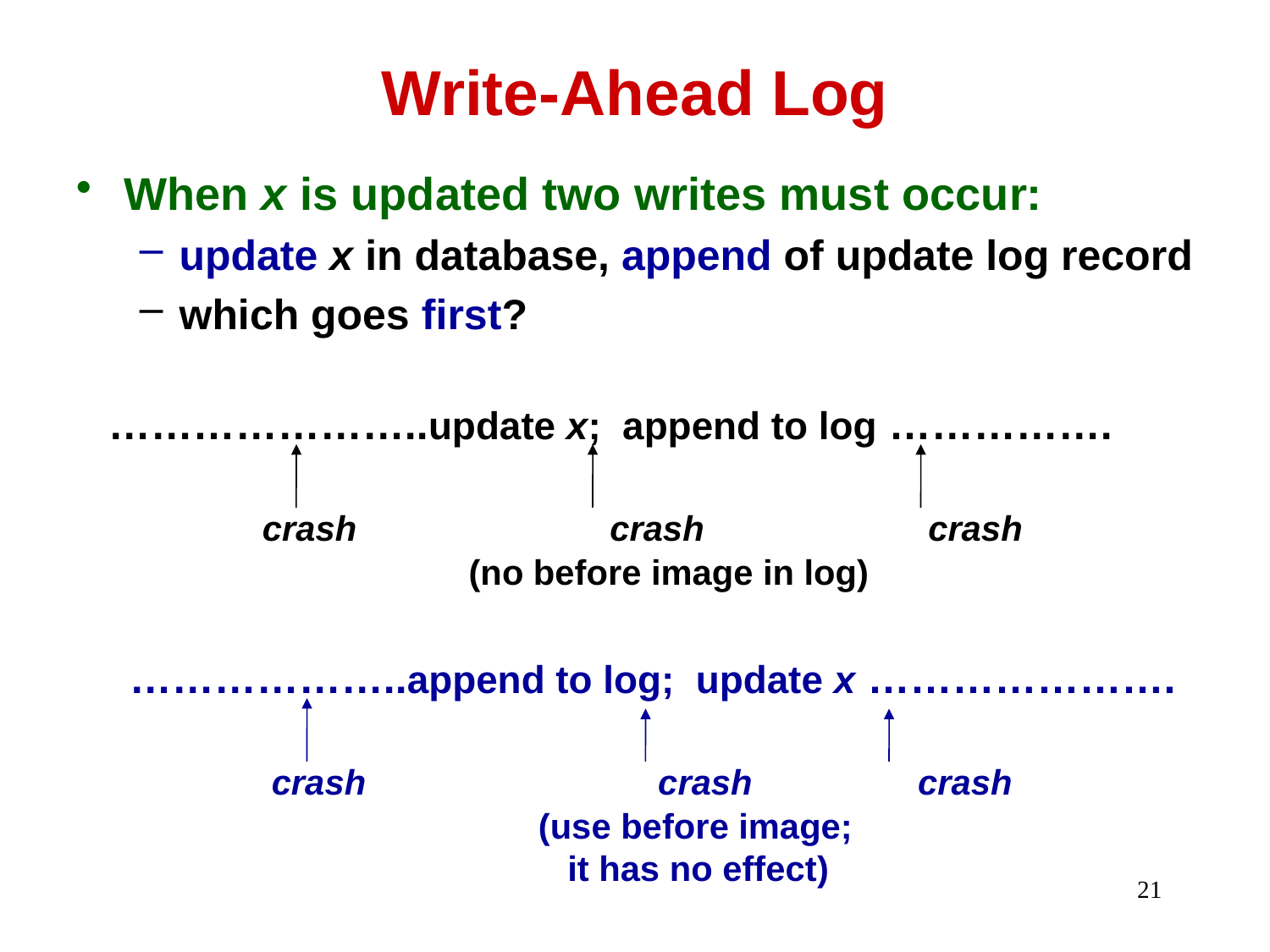

# Write-Ahead Log
When x is updated two writes must occur:
update x in database, append of update log record
which goes first?
…………………..update x;  append to log …………….

             crash                          crash                       crash
                                     (no before image in log)

………………..append to log;  update x ………………….

            crash                              crash                 crash
                                          (use before image;
                                             it has no effect)

21